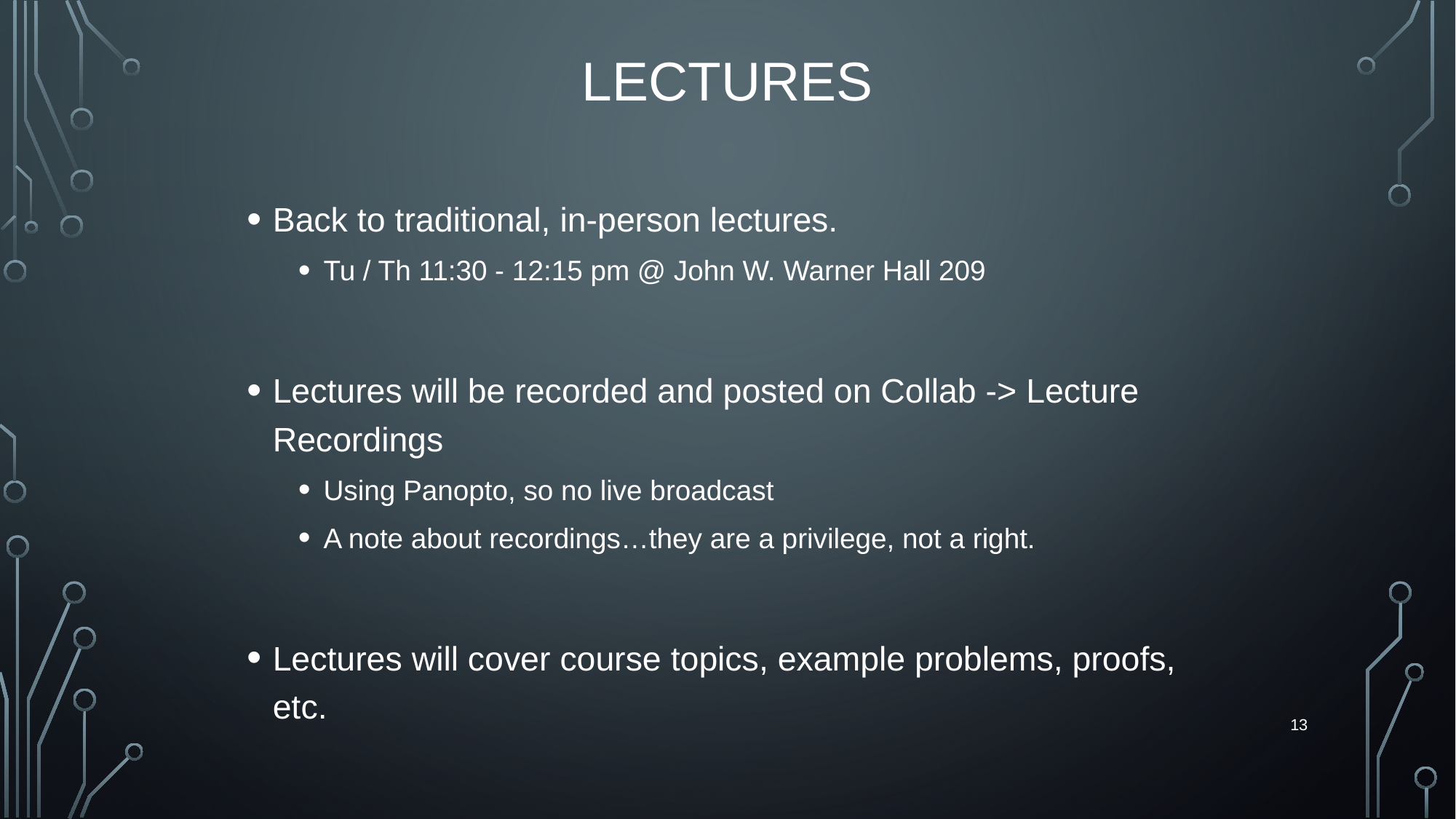

# Lectures
Back to traditional, in-person lectures.
Tu / Th 11:30 - 12:15 pm @ John W. Warner Hall 209

Lectures will be recorded and posted on Collab -> Lecture Recordings
Using Panopto, so no live broadcast
A note about recordings…they are a privilege, not a right.

Lectures will cover course topics, example problems, proofs, etc.

13